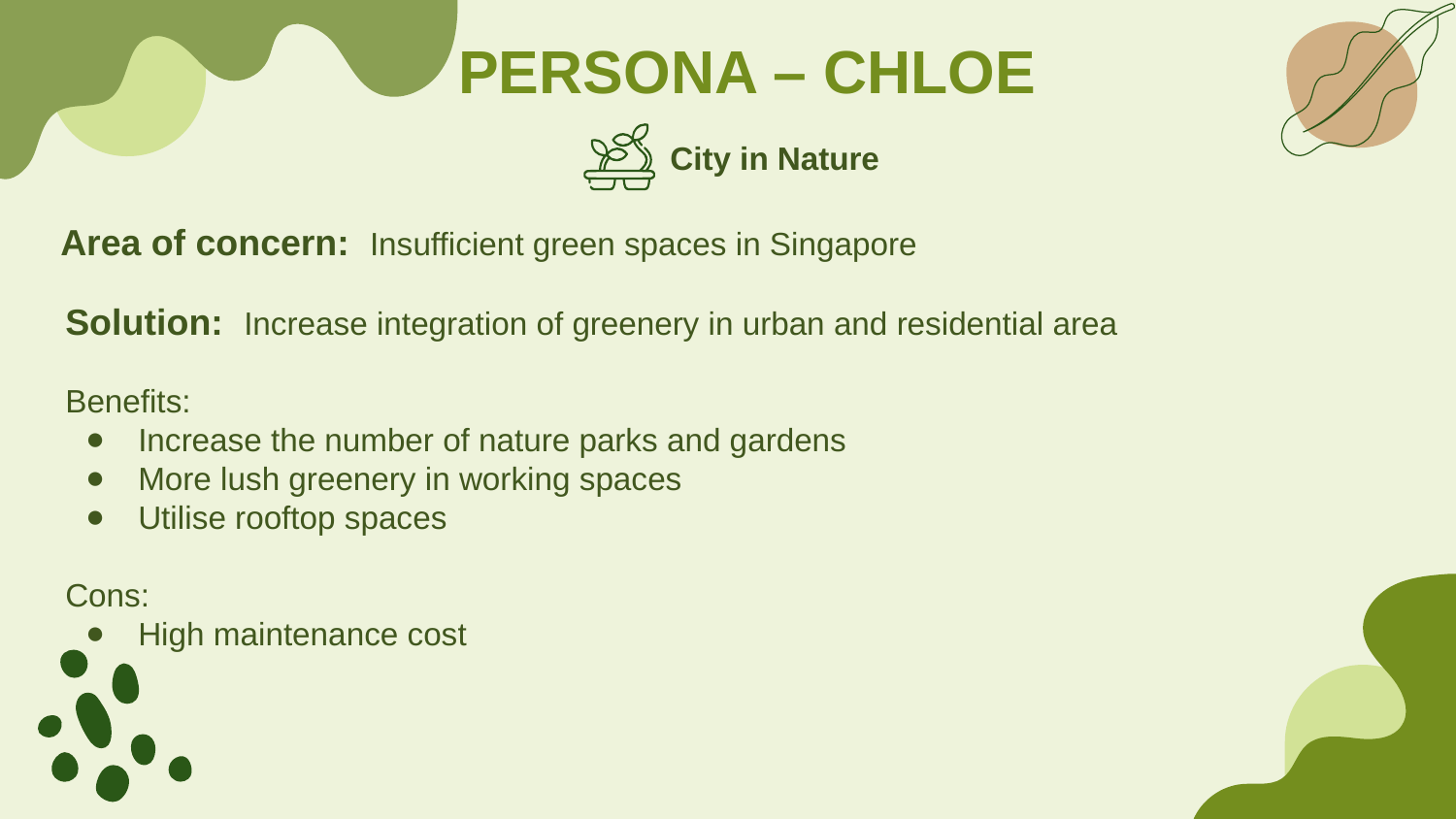

# PERSONA – CHLOE

City in Nature
Area of concern:  Insufficient green spaces in Singapore
Solution:  Increase integration of greenery in urban and residential area

Benefits:
Increase the number of nature parks and gardens
More lush greenery in working spaces
Utilise rooftop spaces

Cons:
High maintenance cost